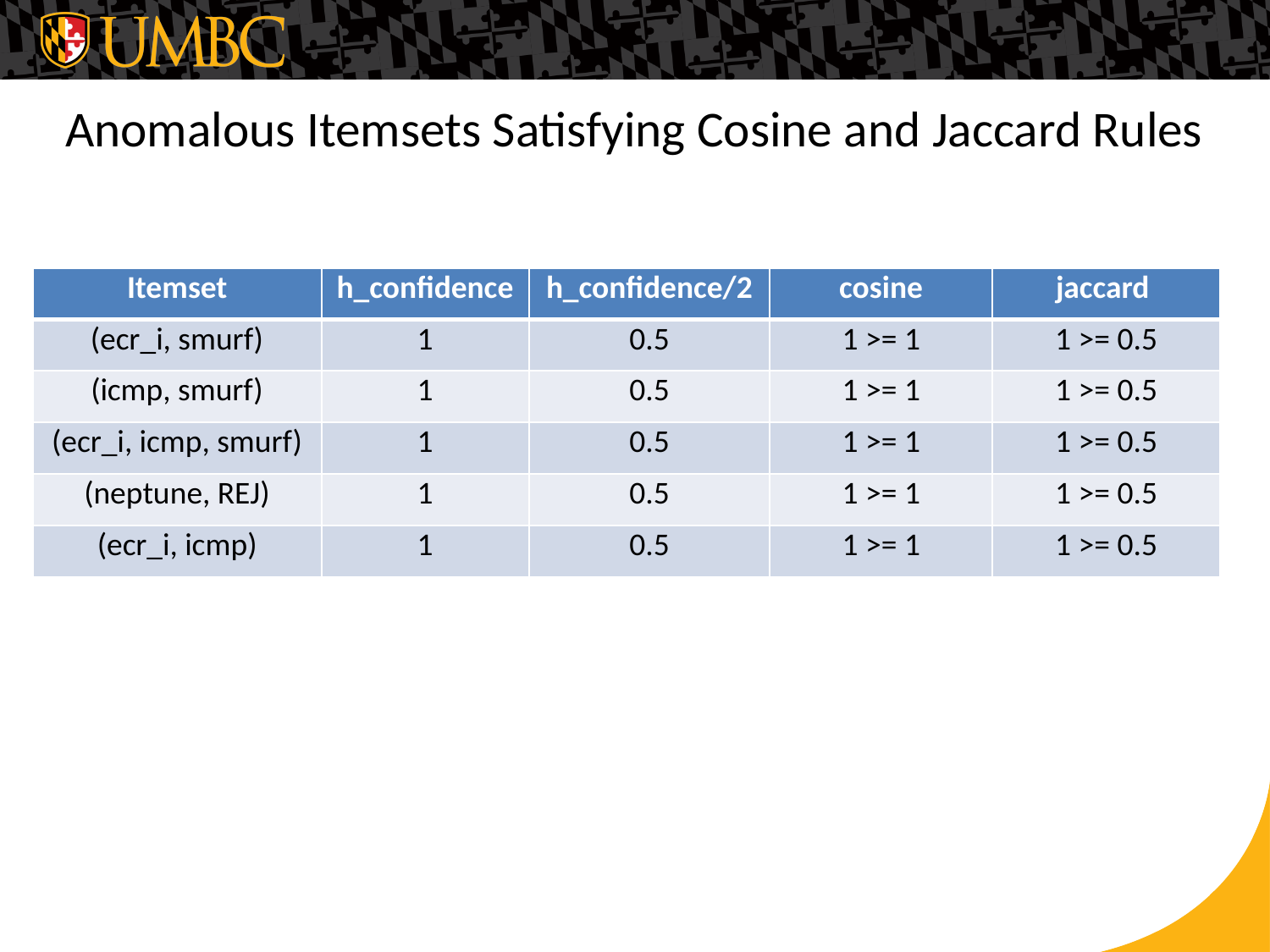

# Anomalous Itemsets Satisfying Cosine and Jaccard Rules
| Itemset | h\_confidence | h\_confidence/2 | cosine | jaccard |
| --- | --- | --- | --- | --- |
| (ecr\_i, smurf) | 1 | 0.5 | 1 >= 1 | 1 >= 0.5 |
| (icmp, smurf) | 1 | 0.5 | 1 >= 1 | 1 >= 0.5 |
| (ecr\_i, icmp, smurf) | 1 | 0.5 | 1 >= 1 | 1 >= 0.5 |
| (neptune, REJ) | 1 | 0.5 | 1 >= 1 | 1 >= 0.5 |
| (ecr\_i, icmp) | 1 | 0.5 | 1 >= 1 | 1 >= 0.5 |